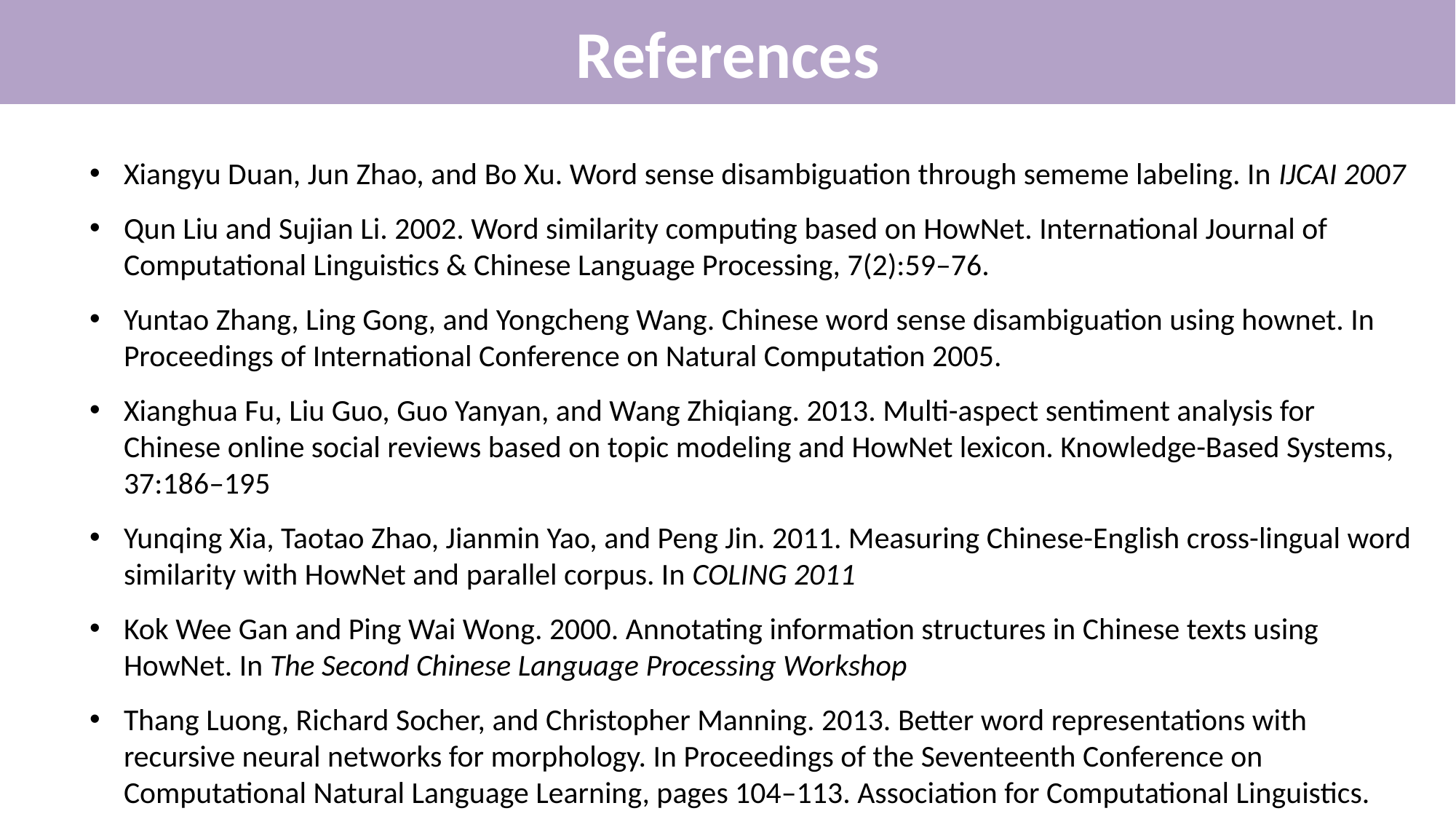

References
Xiangyu Duan, Jun Zhao, and Bo Xu. Word sense disambiguation through sememe labeling. In IJCAI 2007
Qun Liu and Sujian Li. 2002. Word similarity computing based on HowNet. International Journal of Computational Linguistics & Chinese Language Processing, 7(2):59–76.
Yuntao Zhang, Ling Gong, and Yongcheng Wang. Chinese word sense disambiguation using hownet. In Proceedings of International Conference on Natural Computation 2005.
Xianghua Fu, Liu Guo, Guo Yanyan, and Wang Zhiqiang. 2013. Multi-aspect sentiment analysis for Chinese online social reviews based on topic modeling and HowNet lexicon. Knowledge-Based Systems, 37:186–195
Yunqing Xia, Taotao Zhao, Jianmin Yao, and Peng Jin. 2011. Measuring Chinese-English cross-lingual word similarity with HowNet and parallel corpus. In COLING 2011
Kok Wee Gan and Ping Wai Wong. 2000. Annotating information structures in Chinese texts using HowNet. In The Second Chinese Language Processing Workshop
Thang Luong, Richard Socher, and Christopher Manning. 2013. Better word representations with recursive neural networks for morphology. In Proceedings of the Seventeenth Conference on Computational Natural Language Learning, pages 104–113. Association for Computational Linguistics.